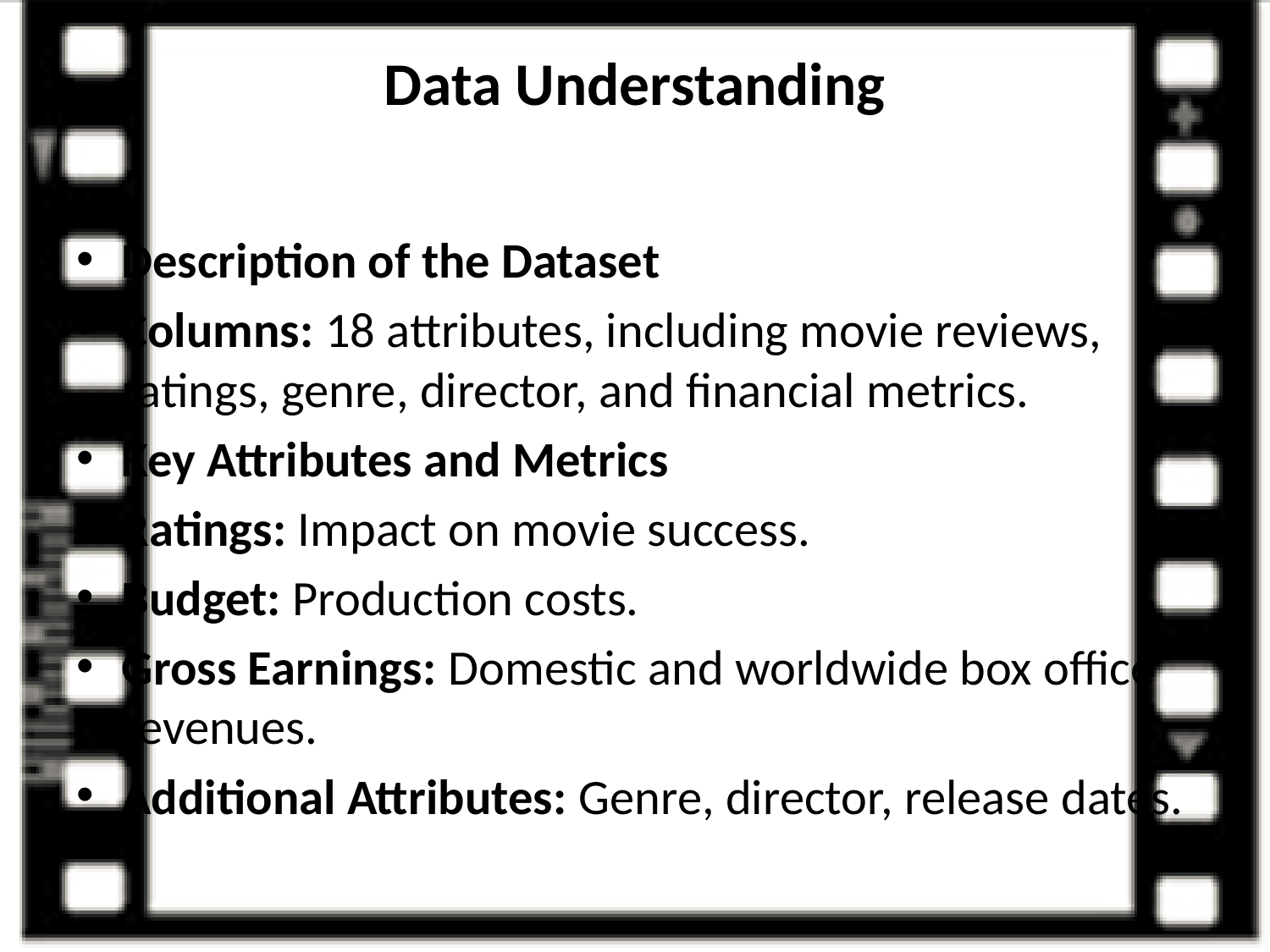

# Data Understanding
Description of the Dataset
Columns: 18 attributes, including movie reviews, ratings, genre, director, and financial metrics.
Key Attributes and Metrics
Ratings: Impact on movie success.
Budget: Production costs.
Gross Earnings: Domestic and worldwide box office revenues.
Additional Attributes: Genre, director, release dates.